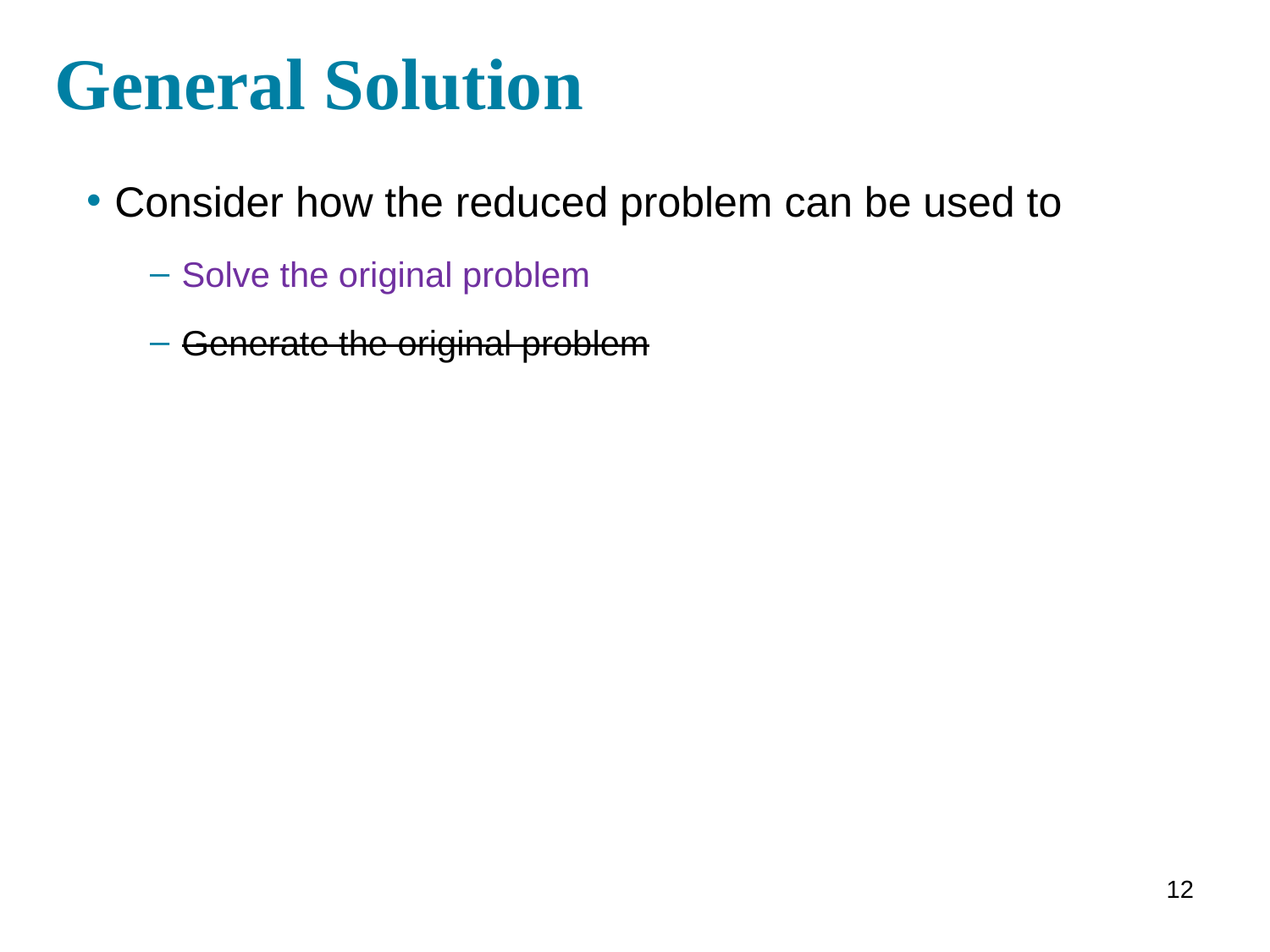

# General Solution
Consider how the reduced problem can be used to
Solve the original problem
Generate the original problem

12
12